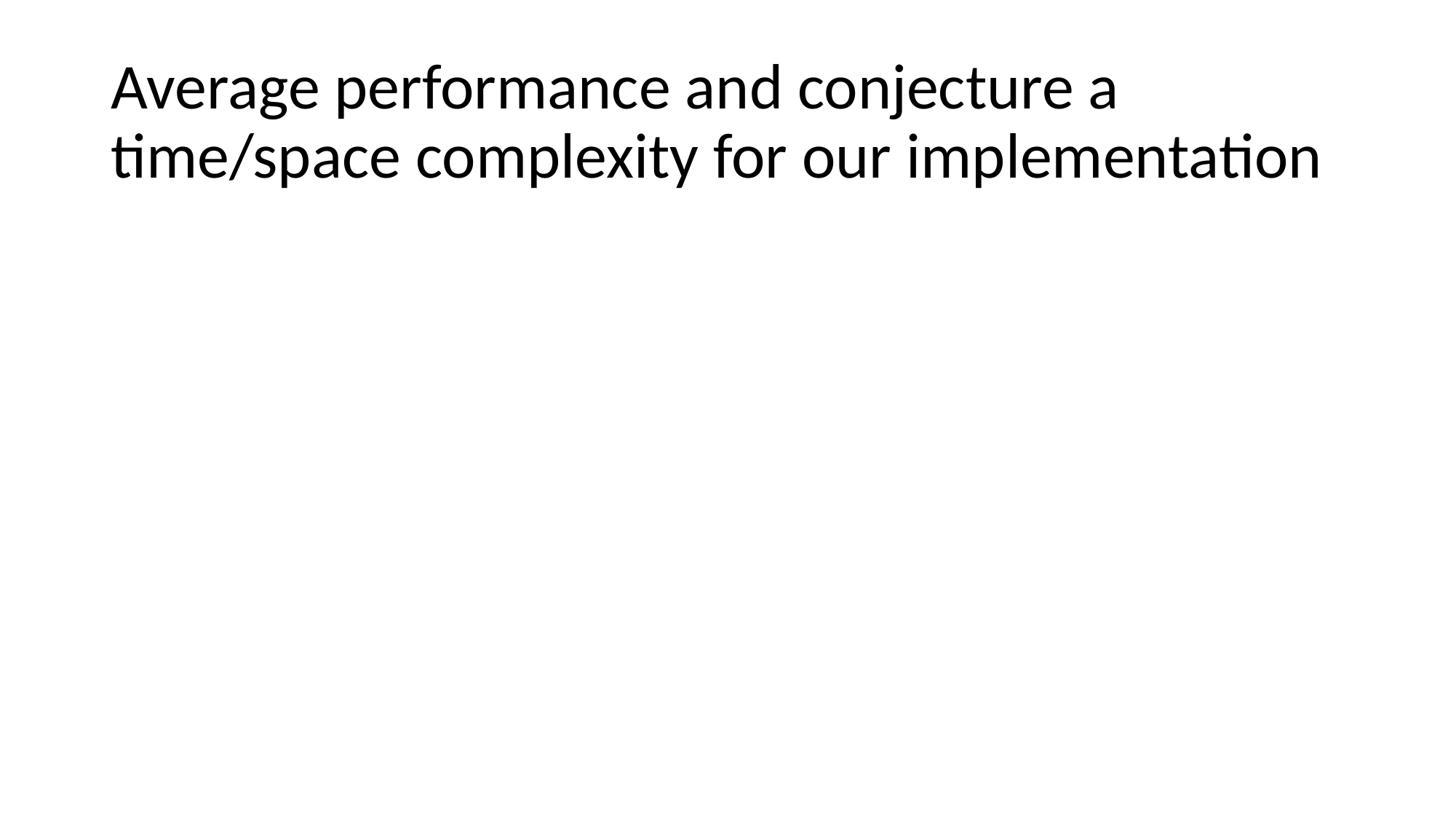

# Average performance and conjecture a time/space complexity for our implementation